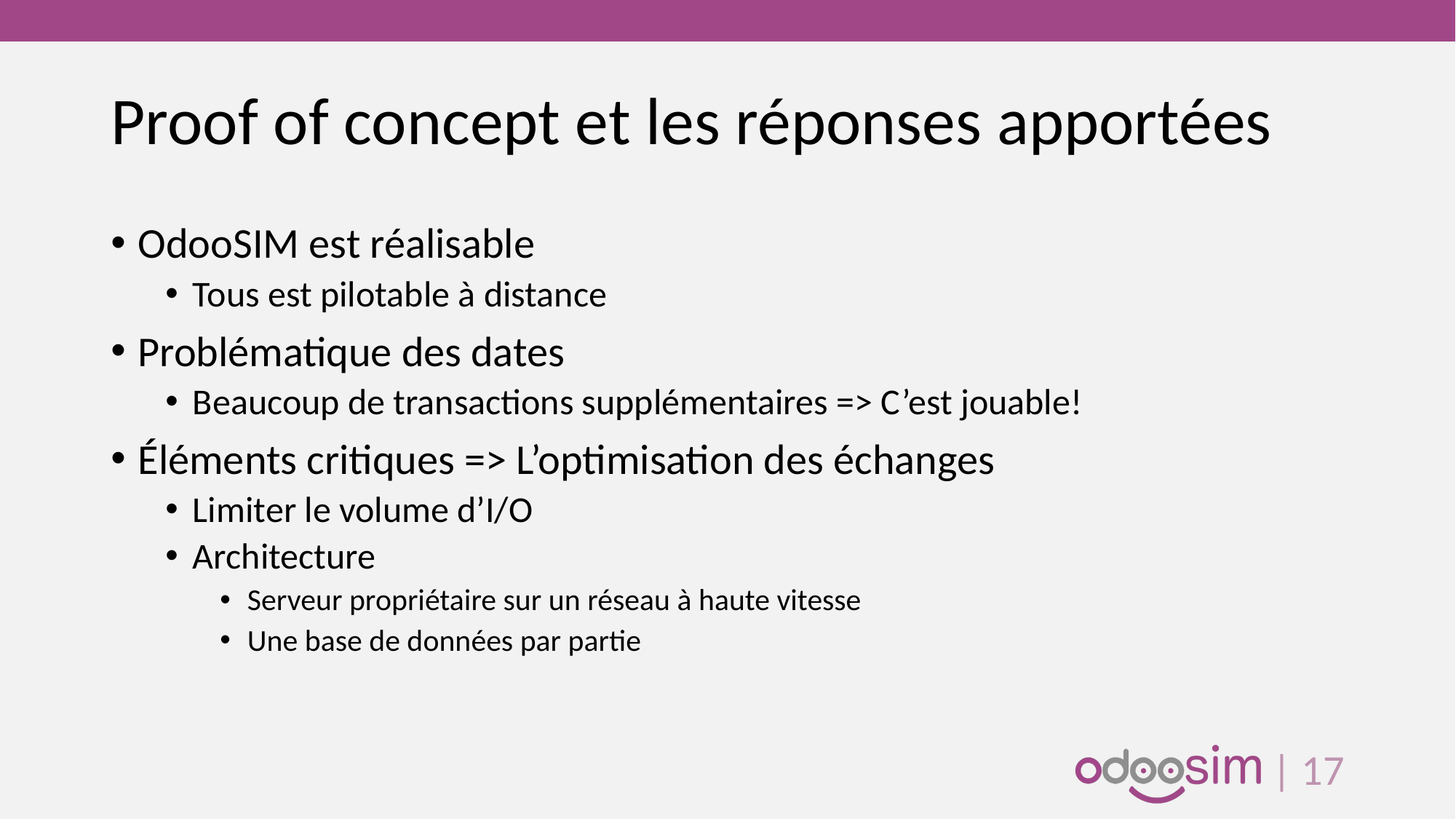

# Proof of concept et les réponses apportées
OdooSIM est réalisable
Tous est pilotable à distance
Problématique des dates
Beaucoup de transactions supplémentaires => C’est jouable!
Éléments critiques => L’optimisation des échanges
Limiter le volume d’I/O
Architecture
Serveur propriétaire sur un réseau à haute vitesse
Une base de données par partie
| 17